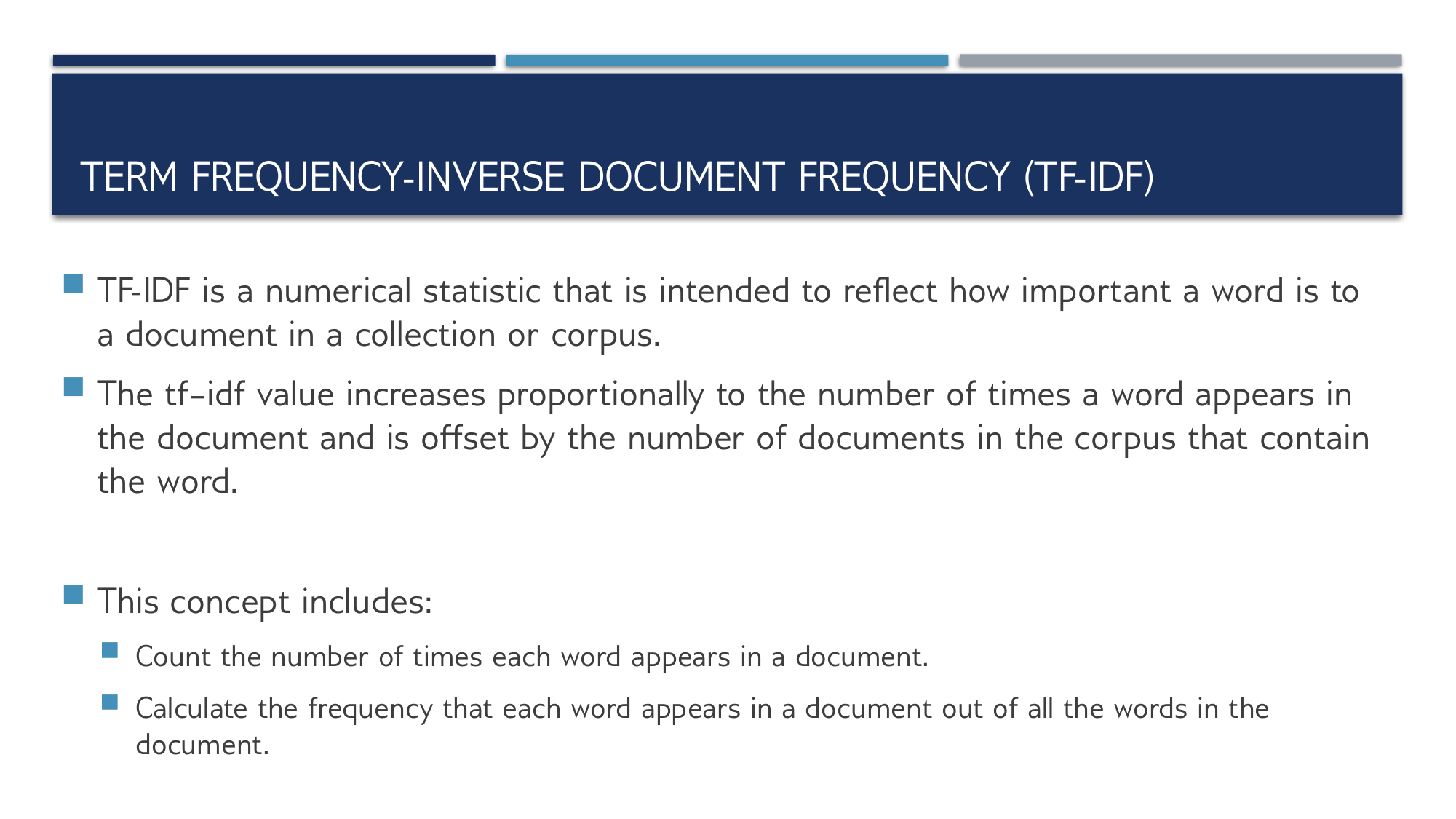

# Term Frequency-Inverse Document Frequency (TF-IDF)
TF-IDF is a numerical statistic that is intended to reflect how important a word is to a document in a collection or corpus.
The tf–idf value increases proportionally to the number of times a word appears in the document and is offset by the number of documents in the corpus that contain the word.

This concept includes:
Count the number of times each word appears in a document.
Calculate the frequency that each word appears in a document out of all the words in the document.